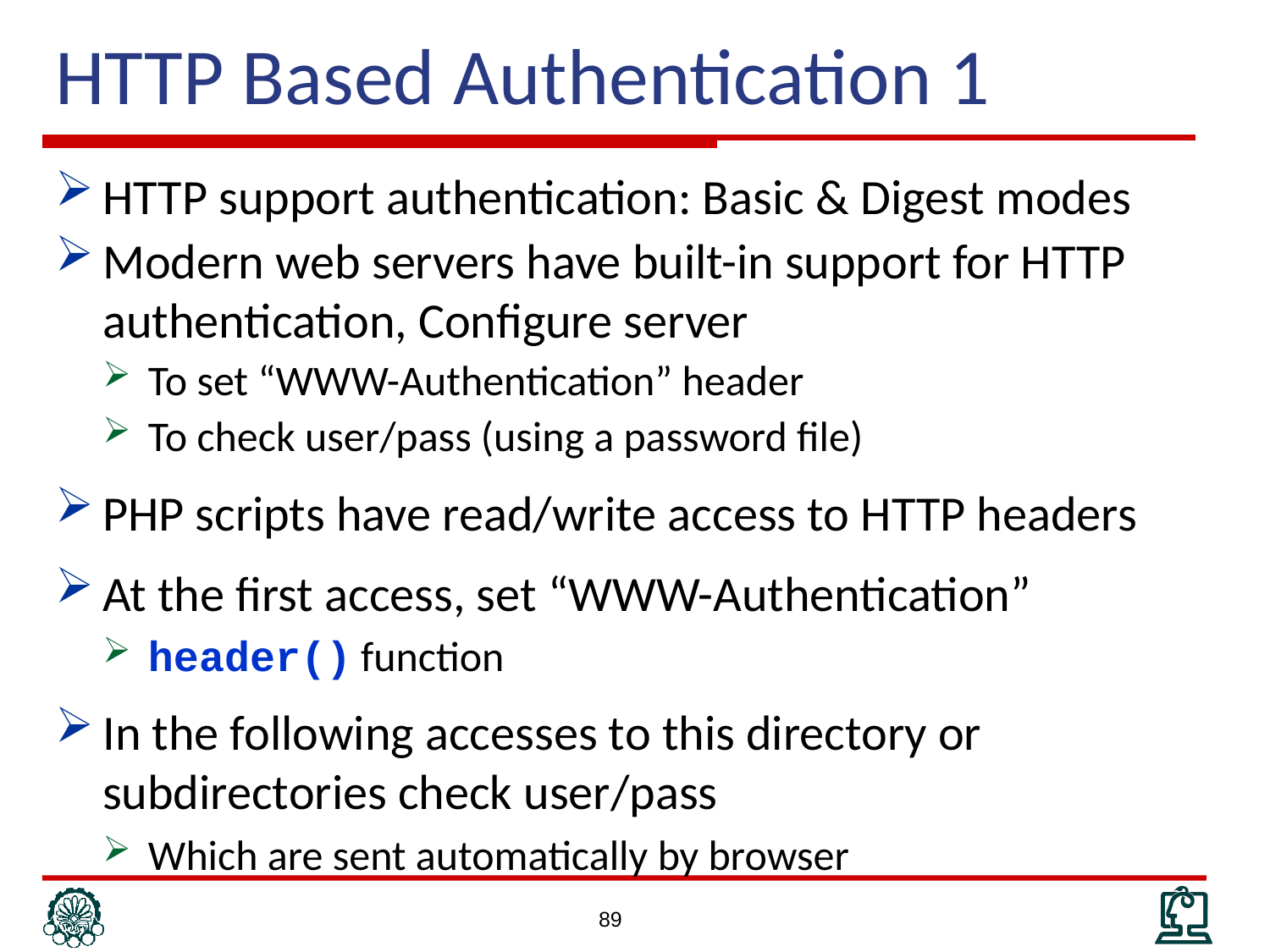

# HTTP Based Authentication 1
HTTP support authentication: Basic & Digest modes
Modern web servers have built-in support for HTTP authentication, Configure server
To set “WWW-Authentication” header
To check user/pass (using a password file)
PHP scripts have read/write access to HTTP headers
At the first access, set “WWW-Authentication”
header() function
In the following accesses to this directory or subdirectories check user/pass
Which are sent automatically by browser

89